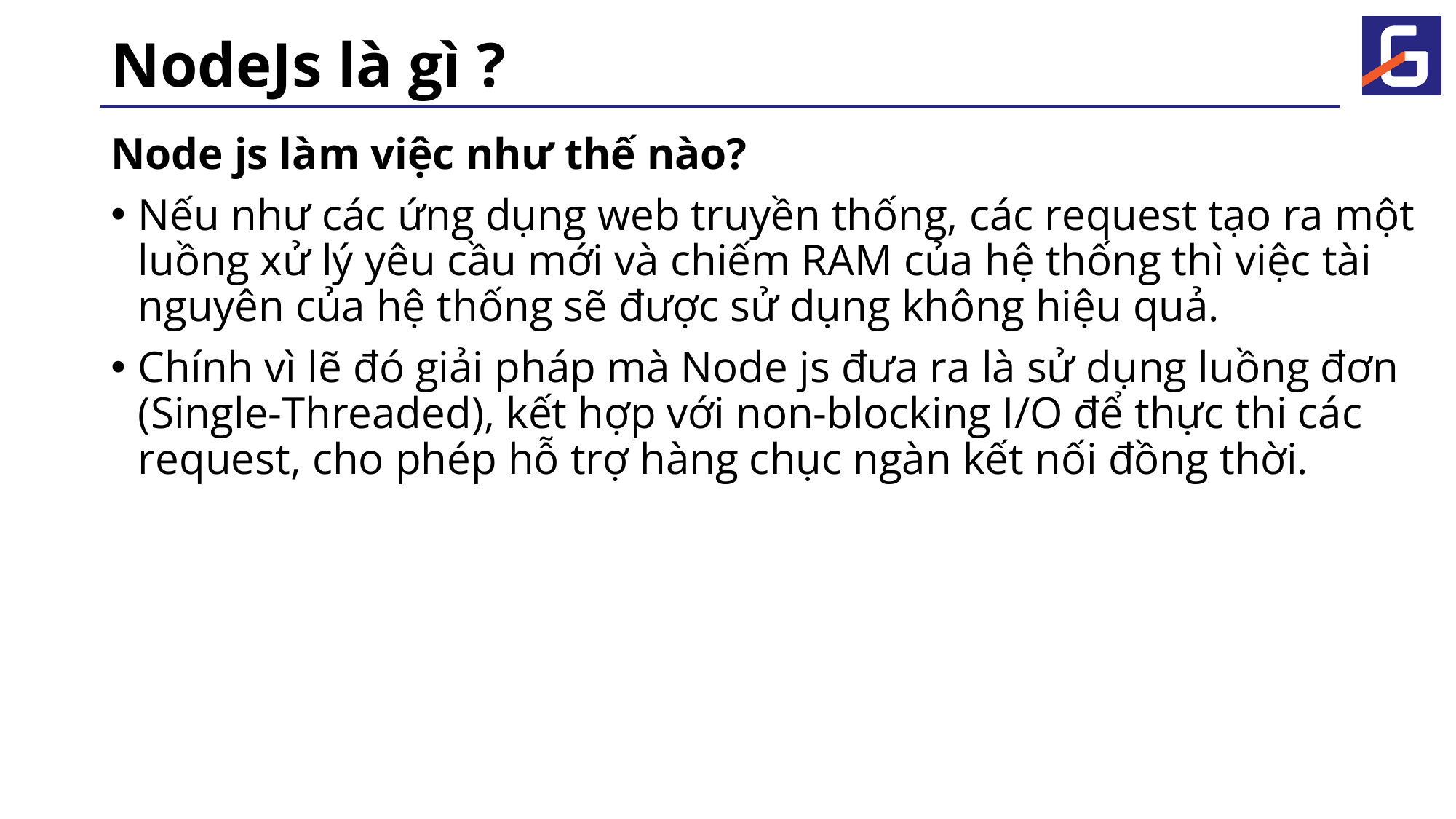

# NodeJs là gì ?
Node js làm việc như thế nào?
Nếu như các ứng dụng web truyền thống, các request tạo ra một luồng xử lý yêu cầu mới và chiếm RAM của hệ thống thì việc tài nguyên của hệ thống sẽ được sử dụng không hiệu quả.
Chính vì lẽ đó giải pháp mà Node js đưa ra là sử dụng luồng đơn (Single-Threaded), kết hợp với non-blocking I/O để thực thi các request, cho phép hỗ trợ hàng chục ngàn kết nối đồng thời.